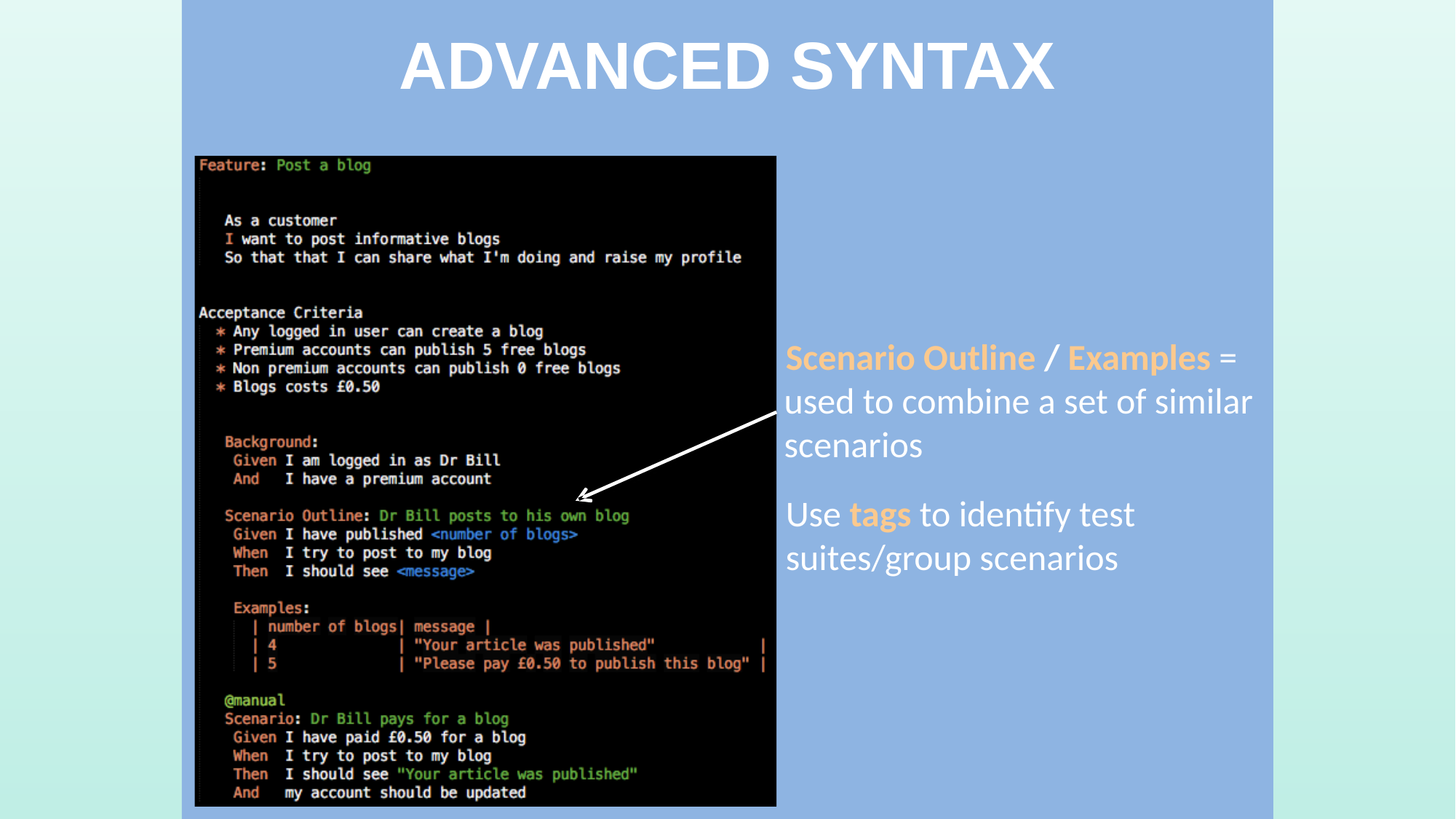

# ADVANCED SYNTAX

Scenario Outline / Examples = used to combine a set of similar scenarios

Use tags to identify test
suites/group scenarios